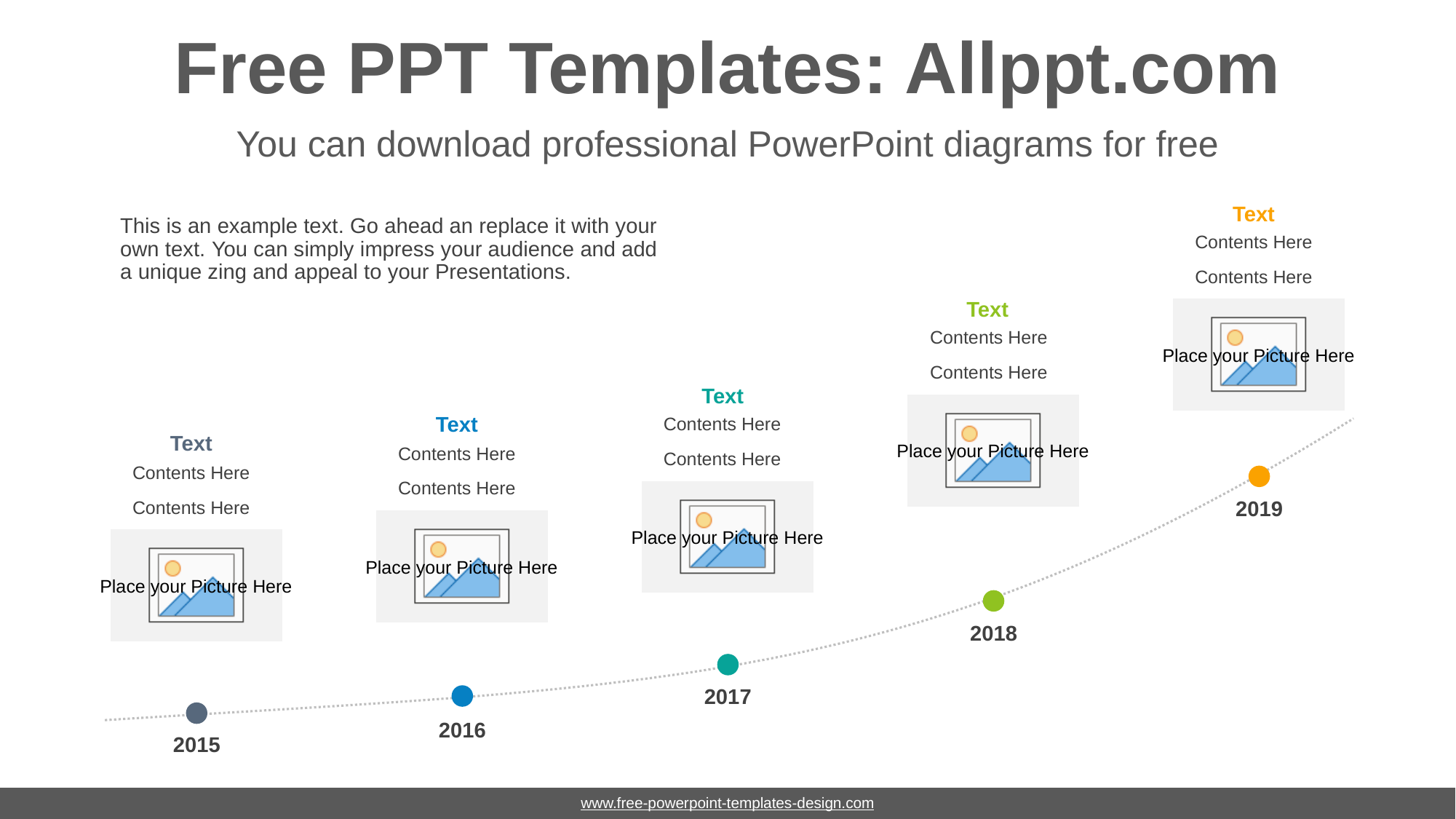

# Free PPT Templates: Allppt.com
You can download professional PowerPoint diagrams for free
Text
Contents Here
Contents Here
This is an example text. Go ahead an replace it with your own text. You can simply impress your audience and add a unique zing and appeal to your Presentations.
Text
Contents Here
Contents Here

Text
Contents Here
Contents Here

Text
Contents Here
Contents Here

Text
Contents Here
Contents Here

2019

2018

2017

2016
2015
www.free-powerpoint-templates-design.com